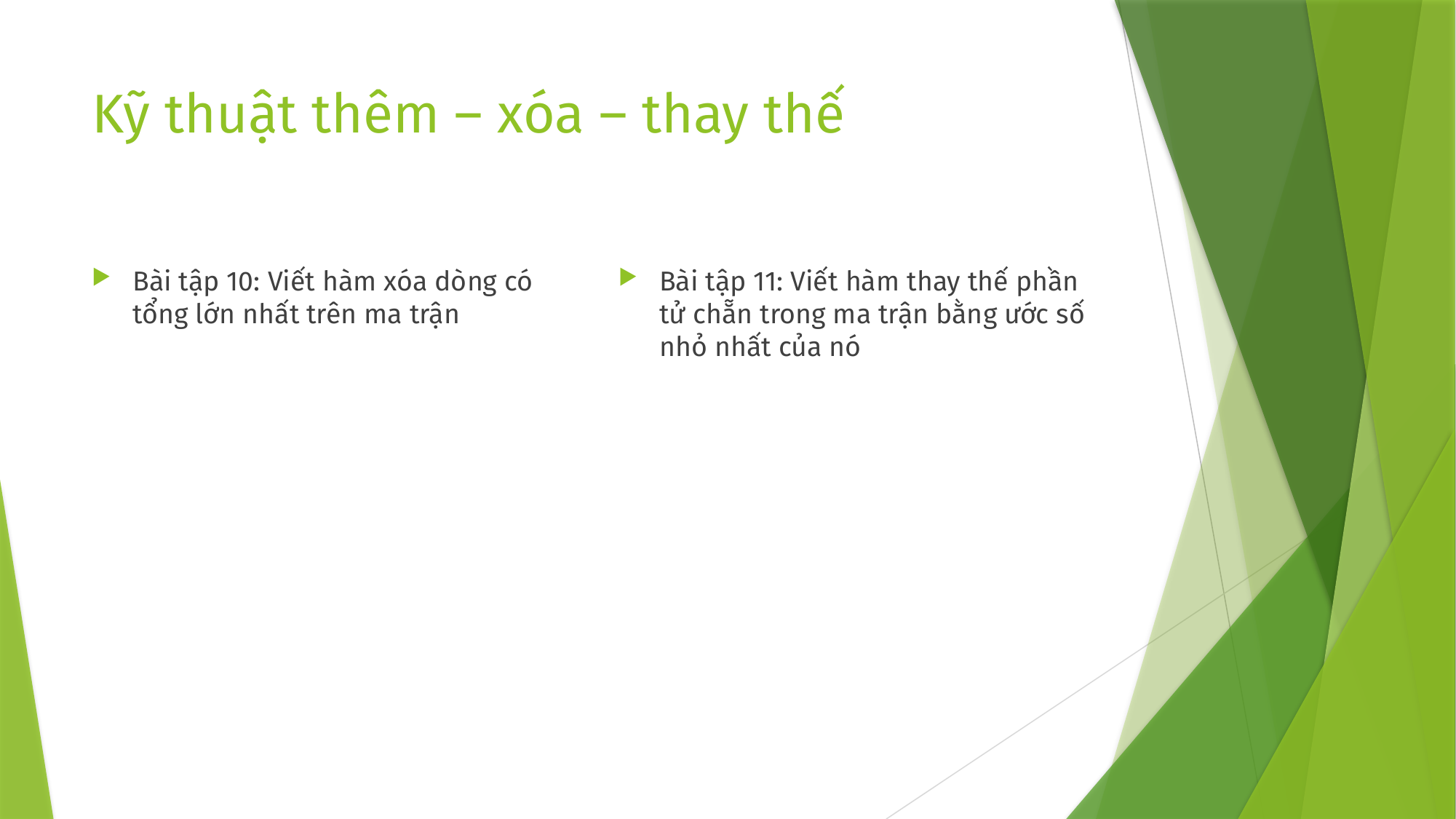

# Kỹ thuật thêm – xóa – thay thế
Bài tập 10: Viết hàm xóa dòng có tổng lớn nhất trên ma trận
Bài tập 11: Viết hàm thay thế phần tử chẵn trong ma trận bằng ước số nhỏ nhất của nó